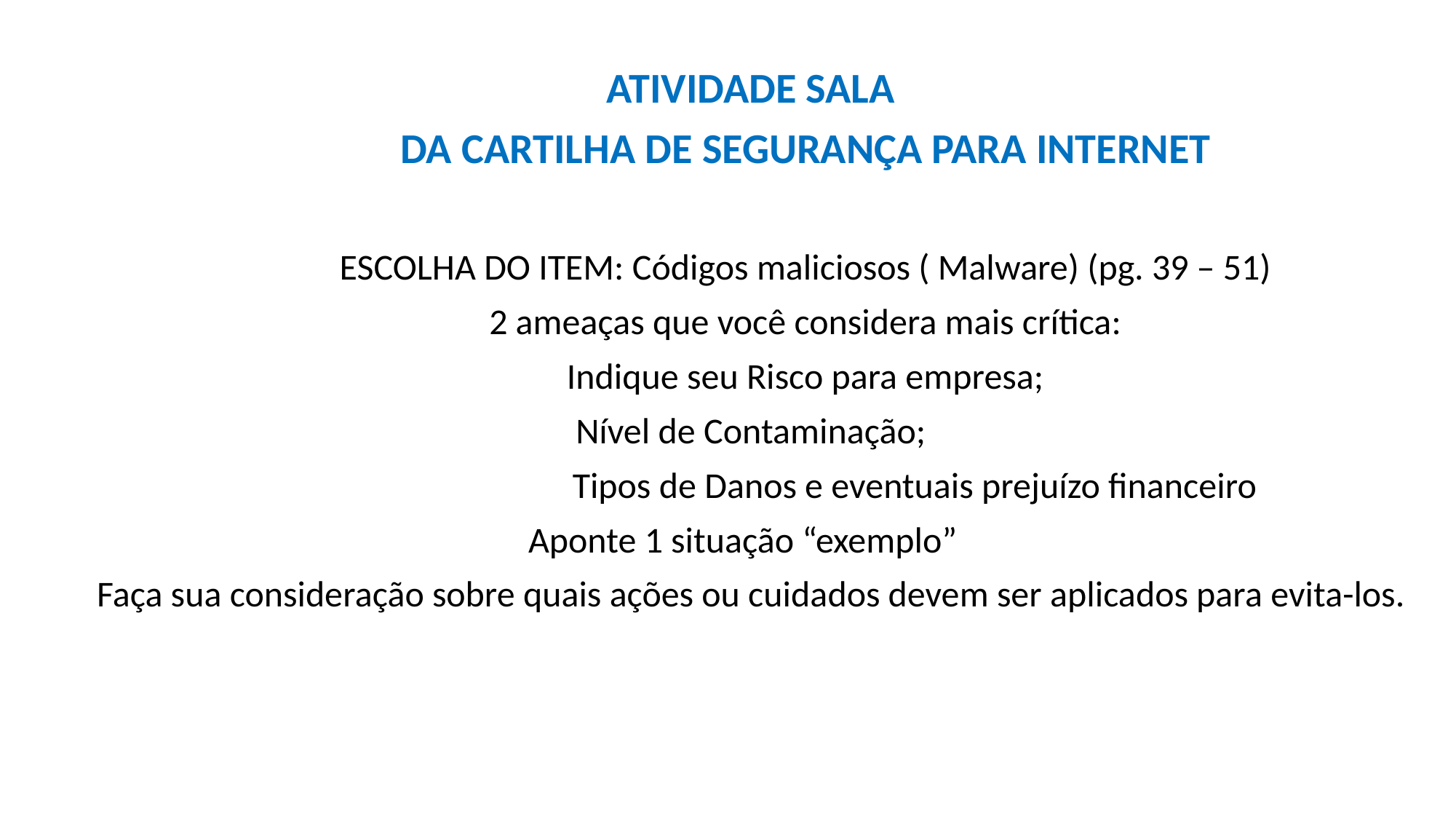

ATIVIDADE SALA
	DA CARTILHA DE SEGURANÇA PARA INTERNET

	ESCOLHA DO ITEM: Códigos maliciosos ( Malware) (pg. 39 – 51)
	2 ameaças que você considera mais crítica:
	Indique seu Risco para empresa;
Nível de Contaminação;
			Tipos de Danos e eventuais prejuízo financeiro
Aponte 1 situação “exemplo”
Faça sua consideração sobre quais ações ou cuidados devem ser aplicados para evita-los.